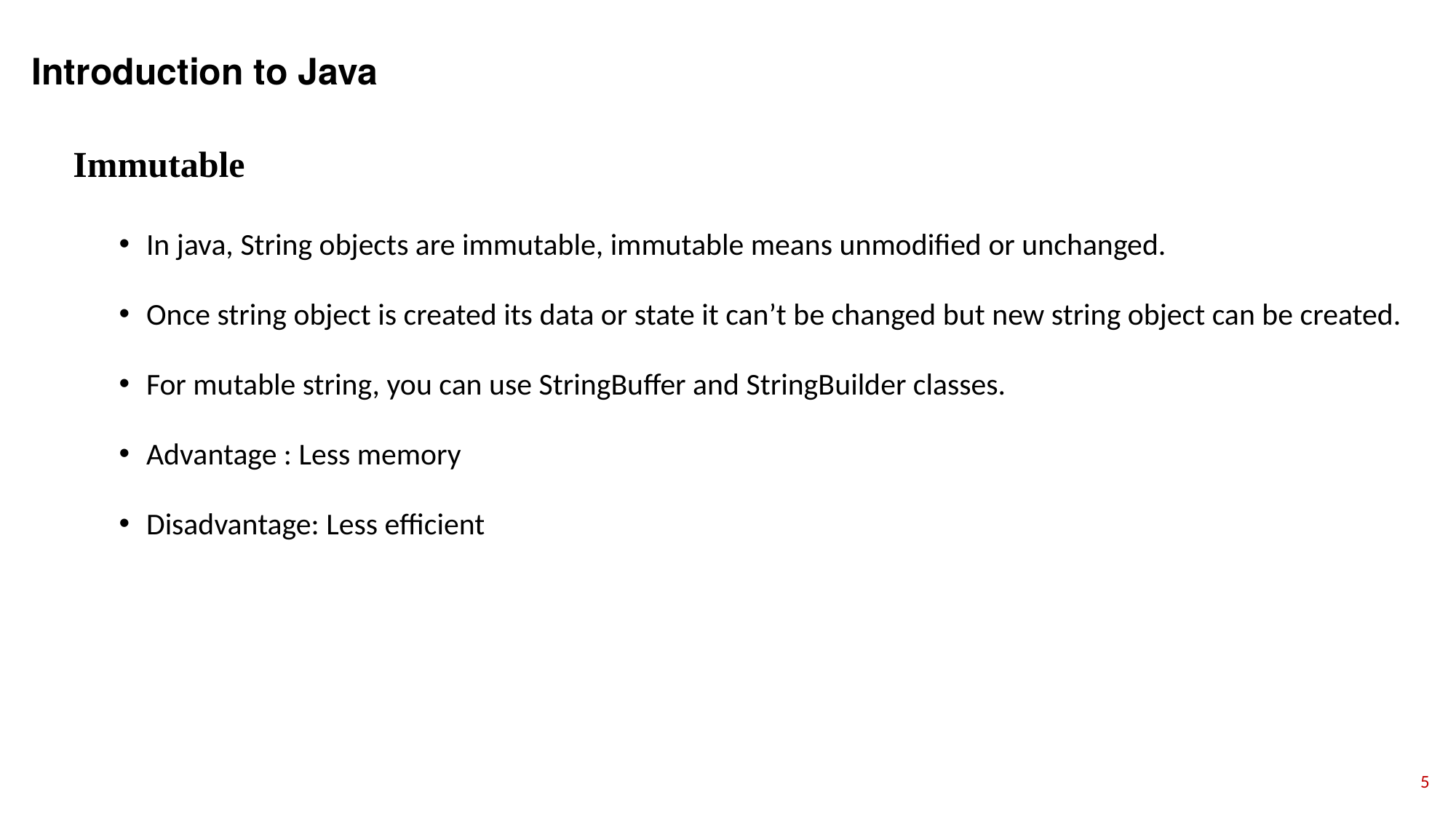

Introduction to Java
Immutable
In java, String objects are immutable, immutable means unmodified or unchanged.
Once string object is created its data or state it can’t be changed but new string object can be created.
For mutable string, you can use StringBuffer and StringBuilder classes.
Advantage : Less memory
Disadvantage: Less efficient
5